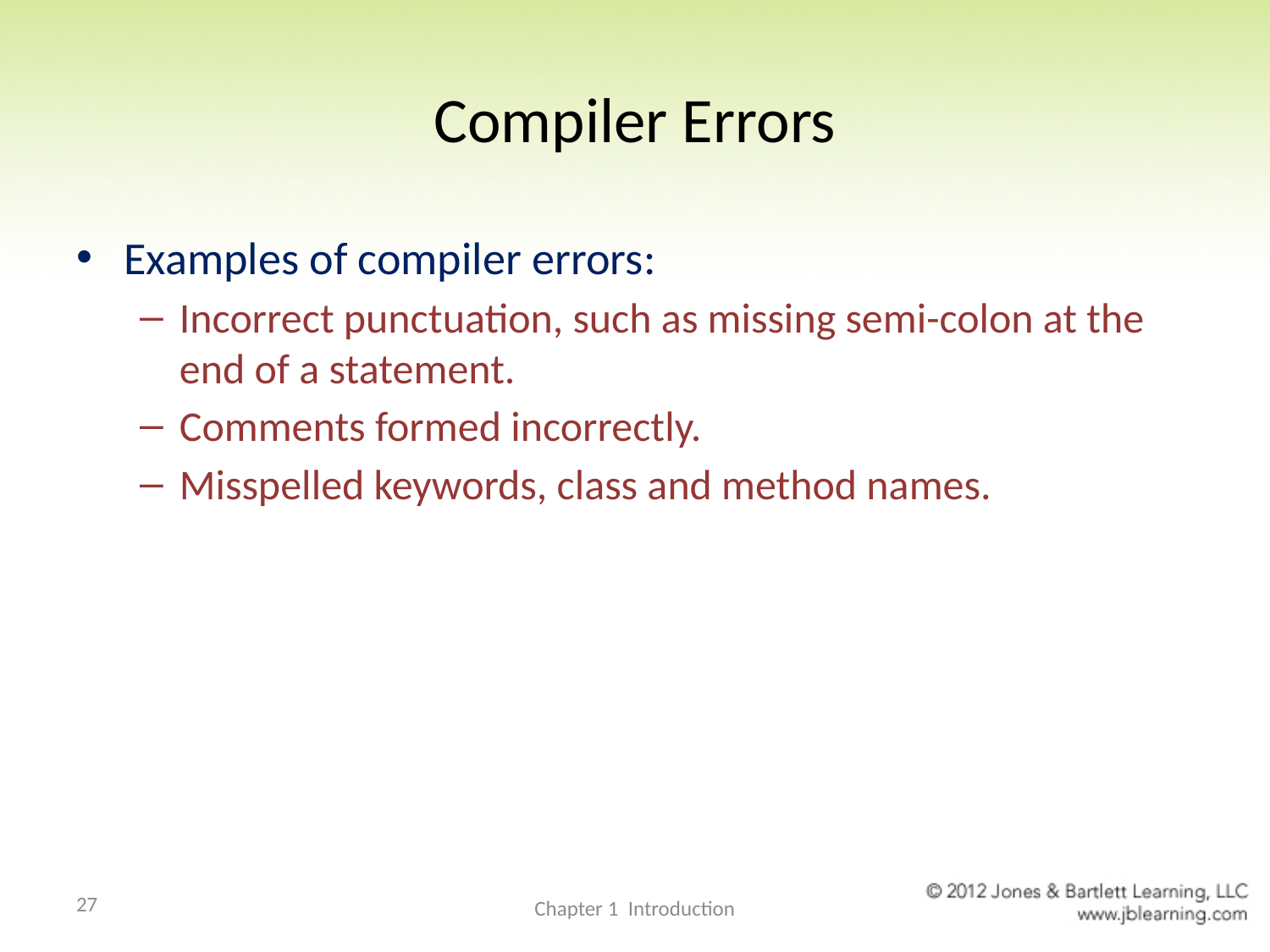

# Compiler Errors
Examples of compiler errors:
Incorrect punctuation, such as missing semi-colon at the end of a statement.
Comments formed incorrectly.
Misspelled keywords, class and method names.
27
Chapter 1  Introduction